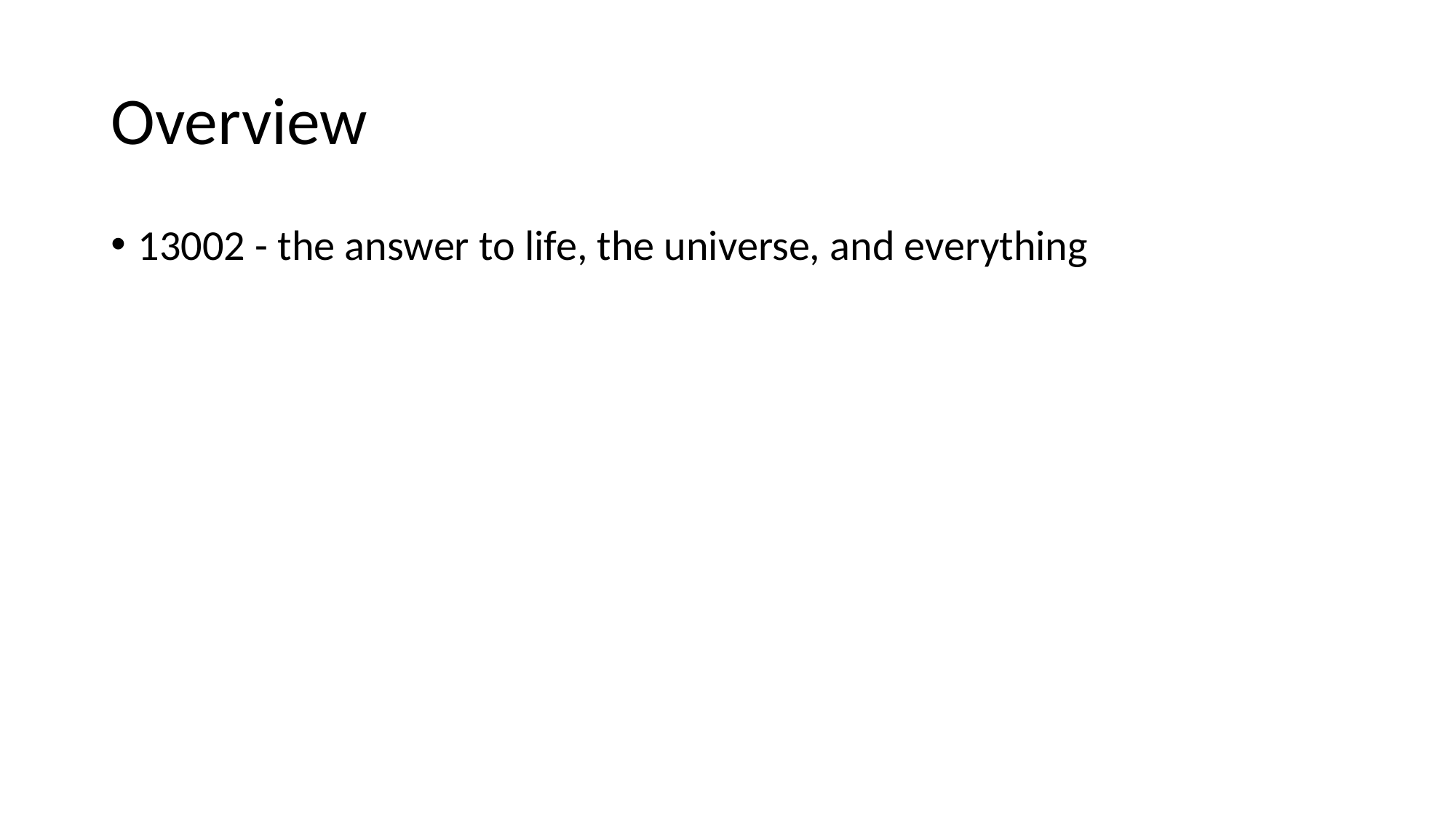

# Overview
13002 - the answer to life, the universe, and everything